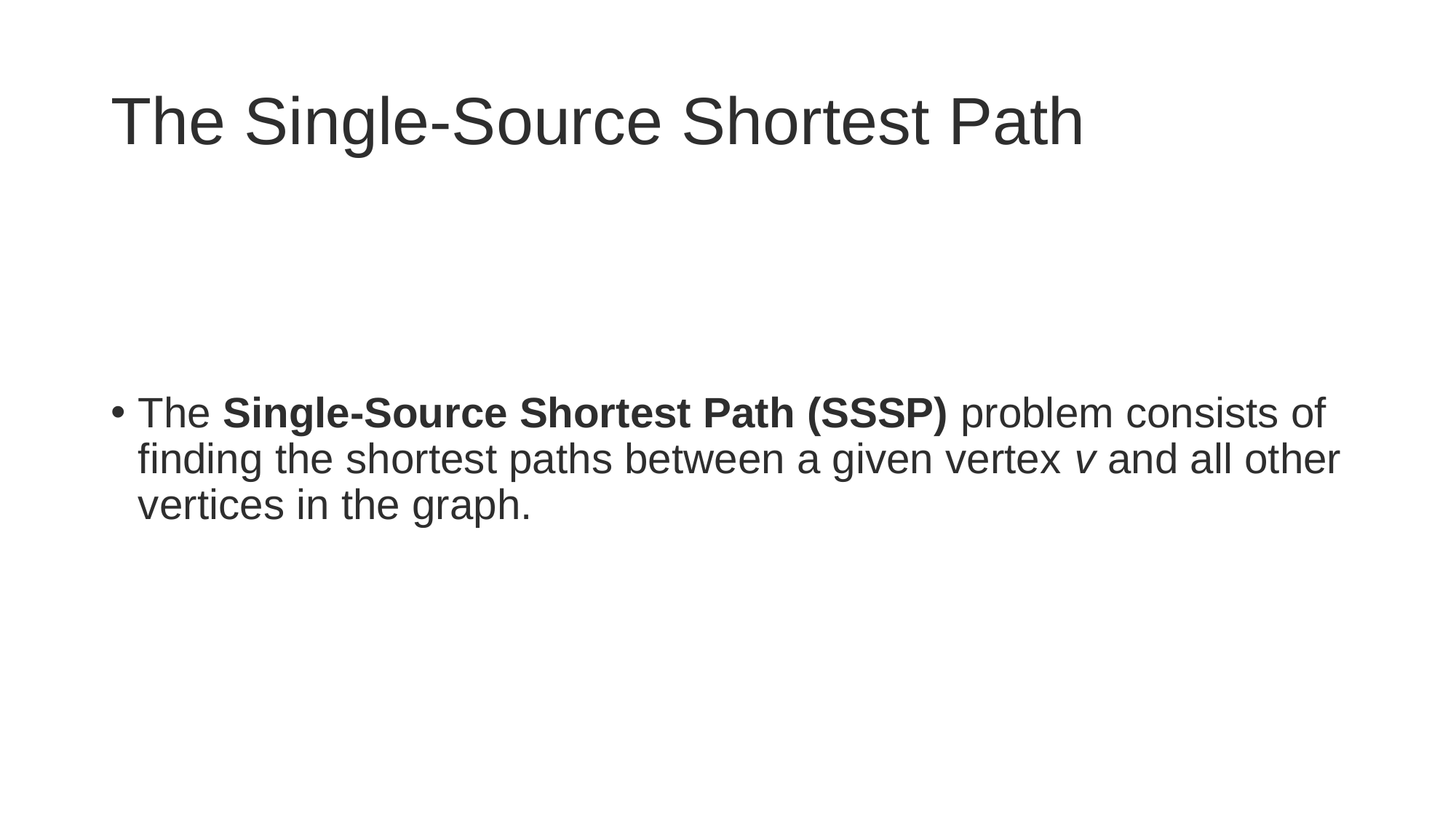

# The Single-Source Shortest Path
The Single-Source Shortest Path (SSSP) problem consists of finding the shortest paths between a given vertex v and all other vertices in the graph.